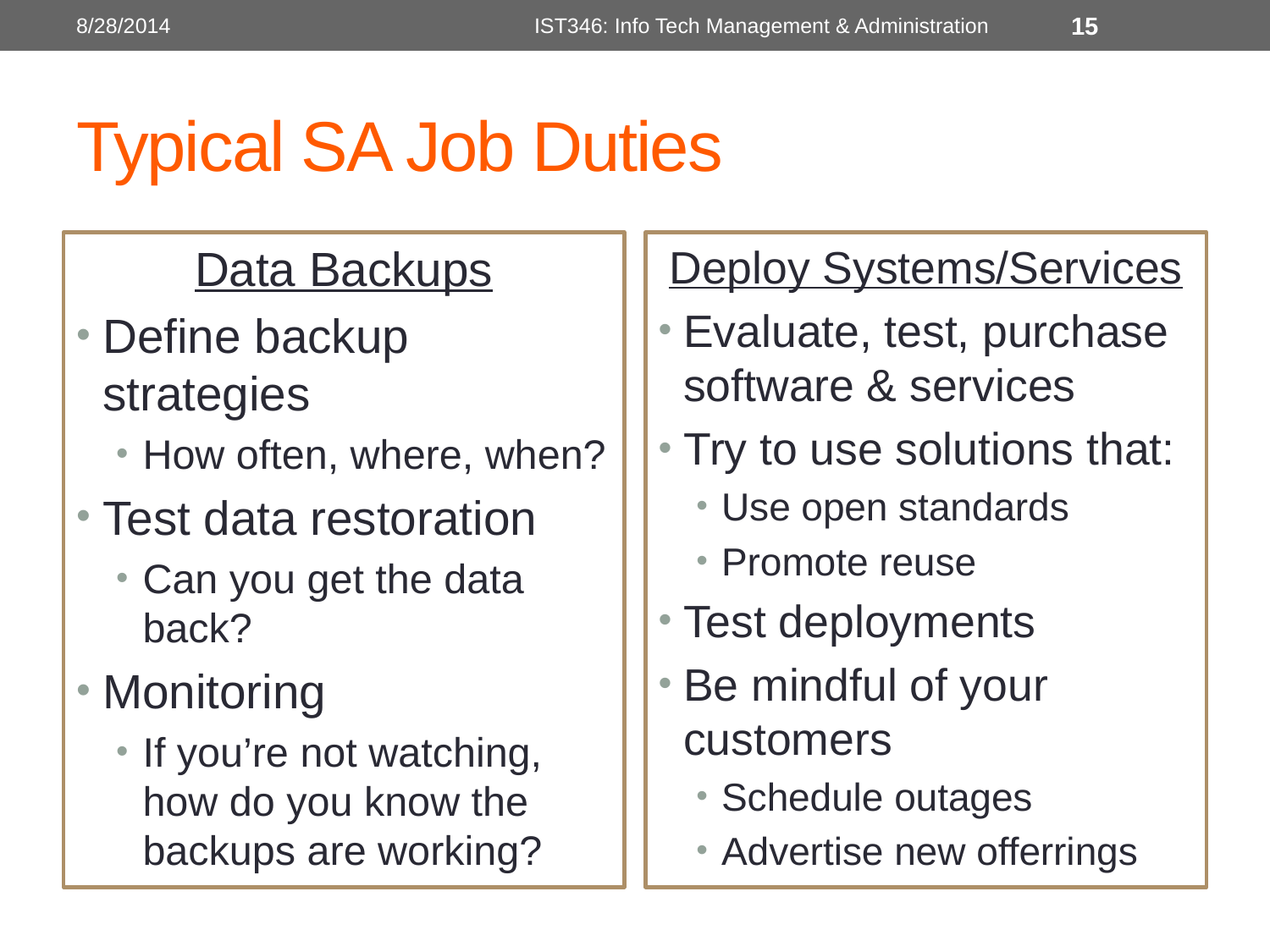

8/28/2014
IST346: Info Tech Management & Administration
15
# Typical SA Job Duties
Data Backups
Define backup strategies
How often, where, when?
Test data restoration
Can you get the data back?
Monitoring
If you’re not watching, how do you know the backups are working?
Deploy Systems/Services
Evaluate, test, purchase software & services
Try to use solutions that:
Use open standards
Promote reuse
Test deployments
Be mindful of your customers
Schedule outages
Advertise new offerrings